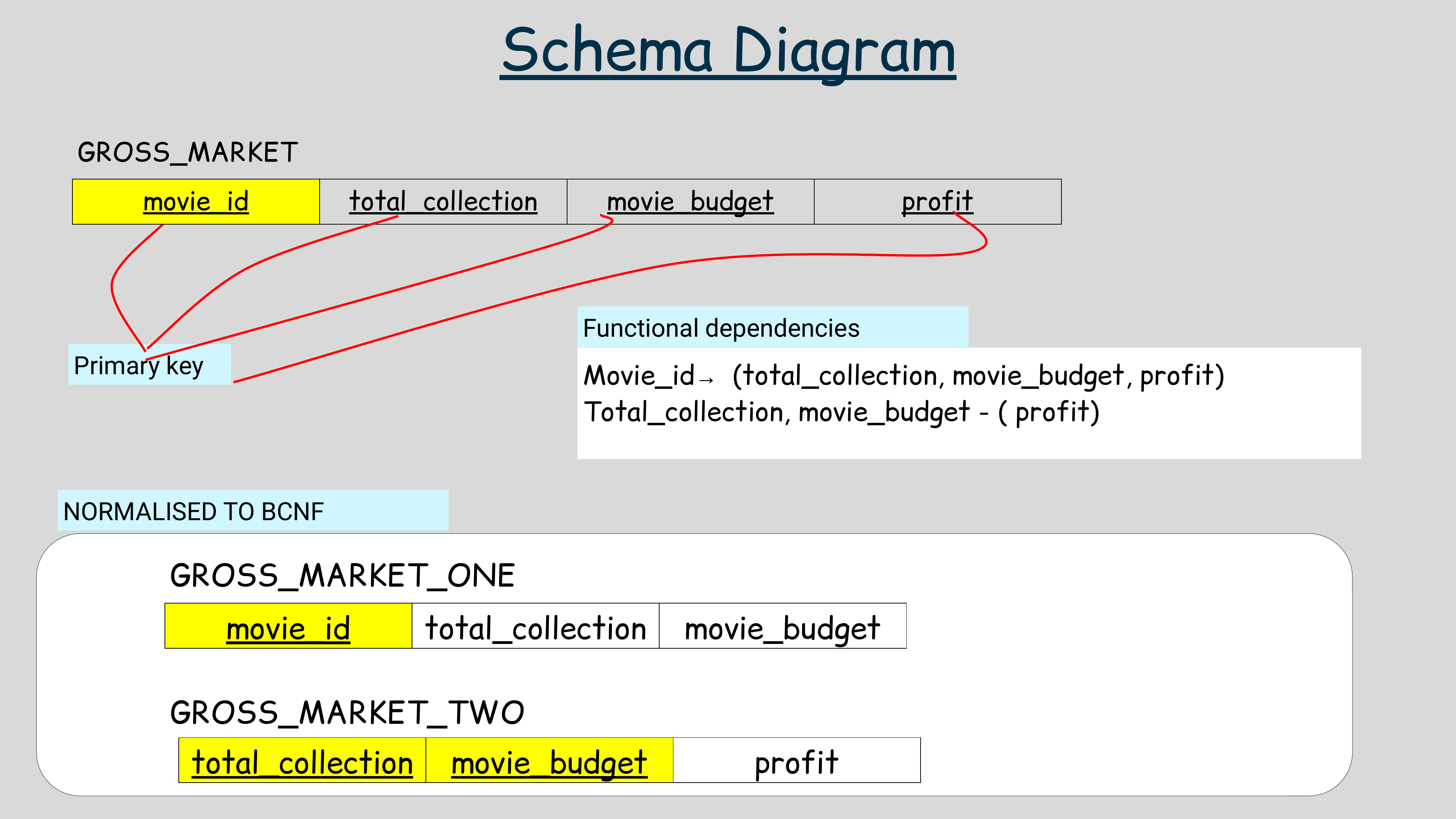

# Schema Diagram
GROSS_MARKET
| movie\_id | total\_collection | movie\_budget | profit |
| --- | --- | --- | --- |

Functional dependencies
Primary key
Movie_id→  (total_collection, movie_budget, profit)
Total_collection, movie_budget - ( profit)

NORMALISED TO BCNF

GROSS_MARKET_ONE
| movie\_id | total\_collection | movie\_budget |
| --- | --- | --- |
GROSS_MARKET_TWO
| total\_collection | movie\_budget | profit |
| --- | --- | --- |